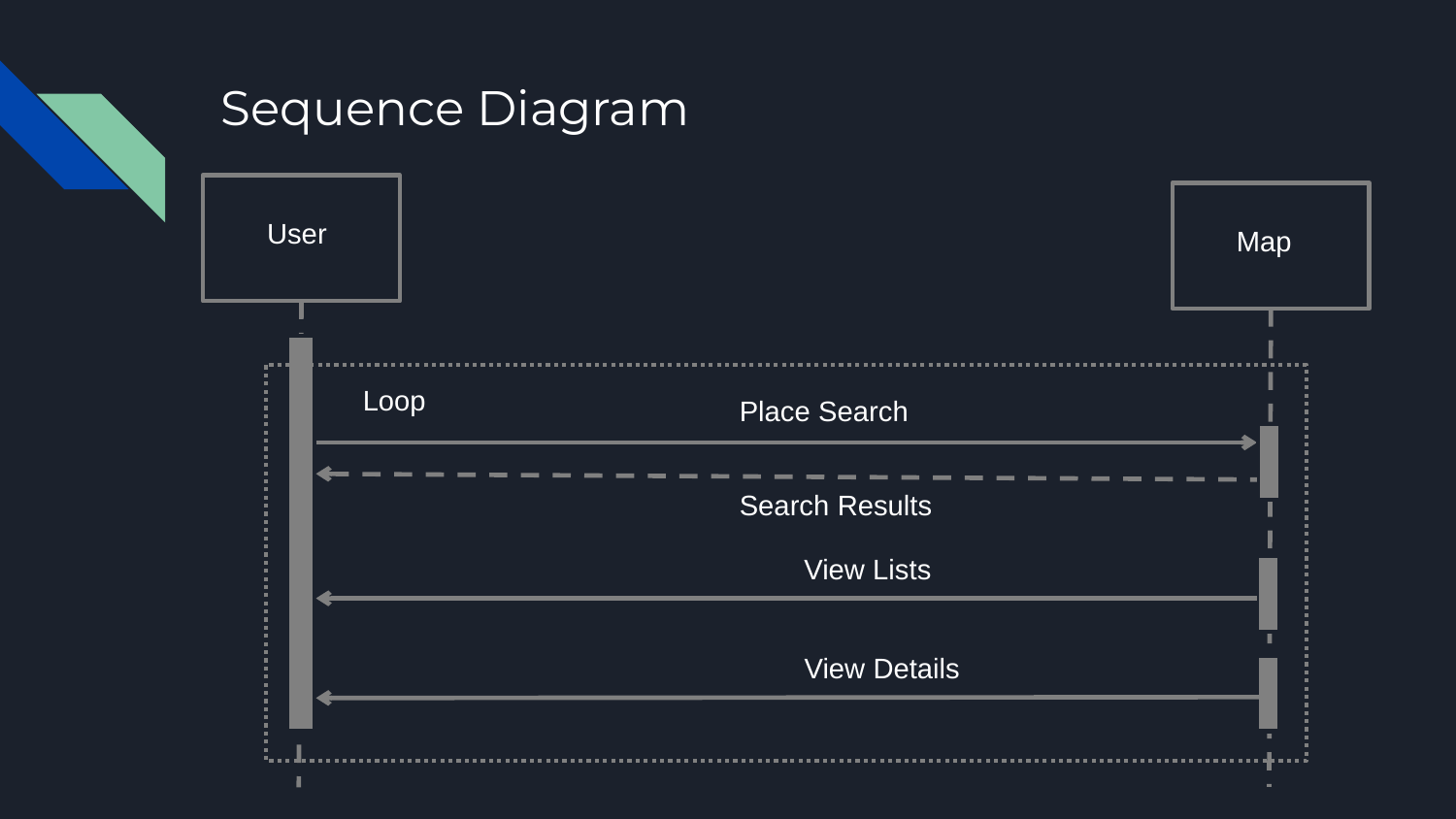

# Sequence Diagram

User
Map

Loop
Place Search

Search Results
View Lists

View Details